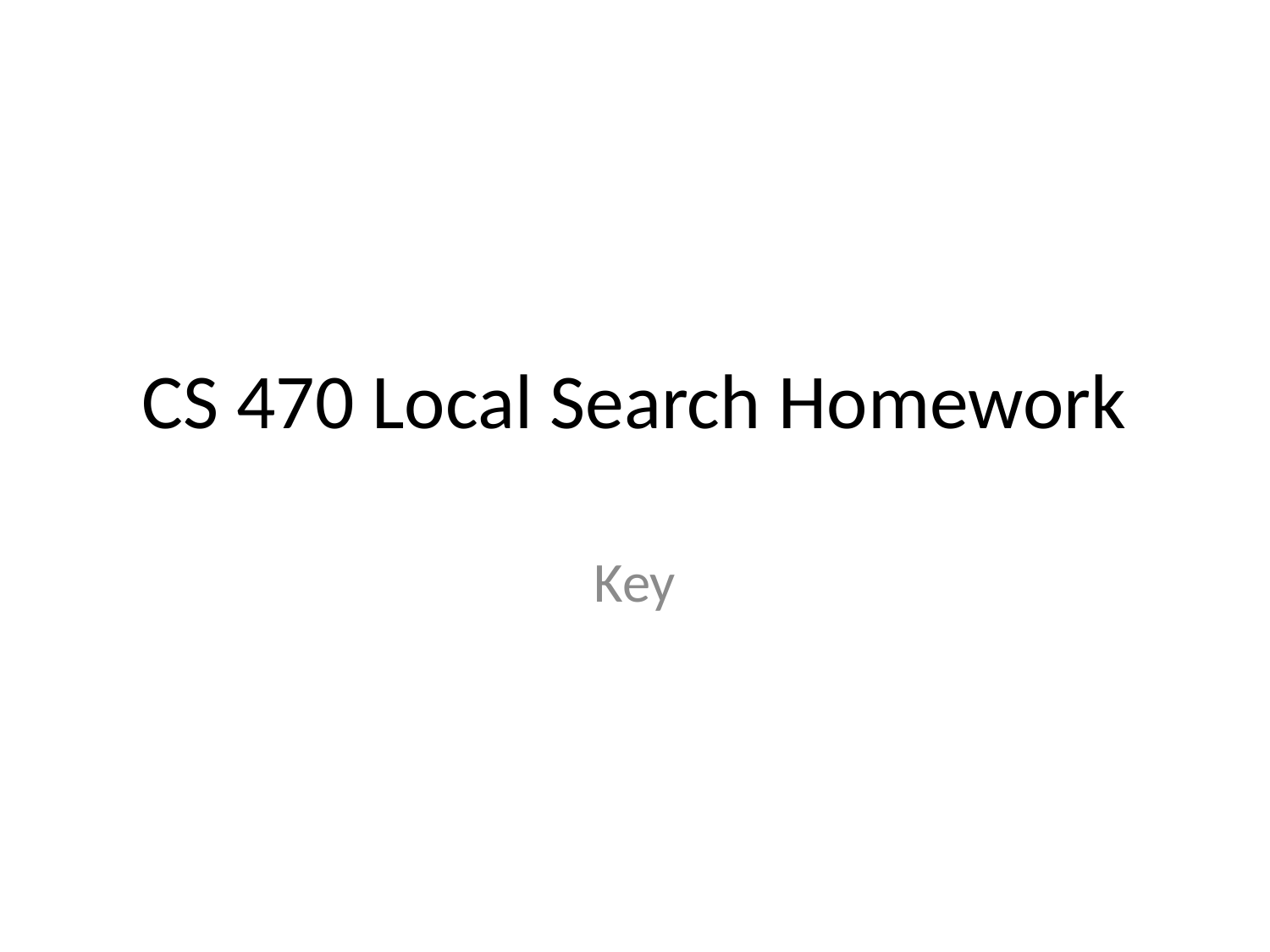

# CS 470 Local Search Homework
Key